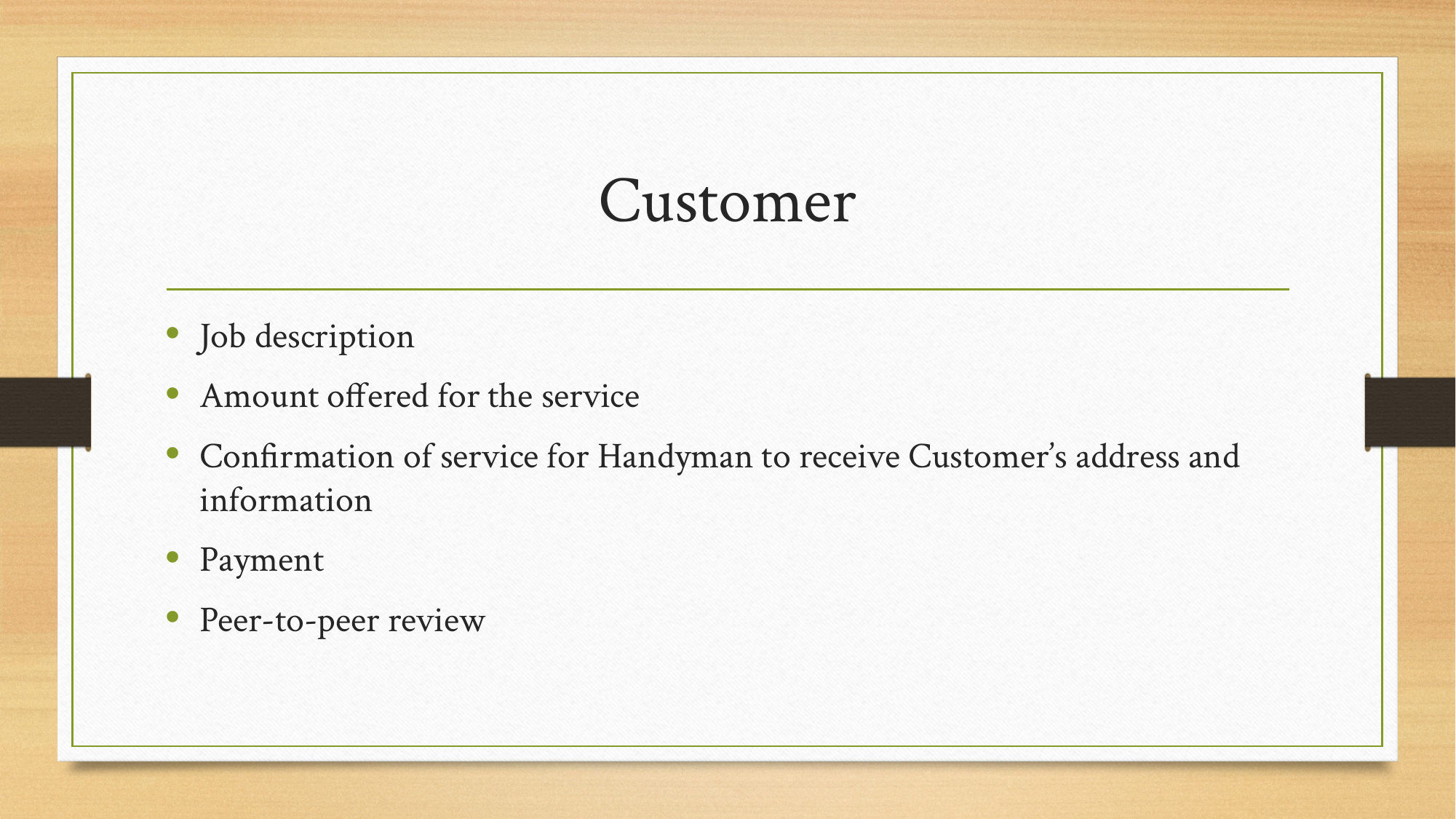

# Customer
Job description
Amount offered for the service
Confirmation of service for Handyman to receive Customer’s address and information
Payment
Peer-to-peer review